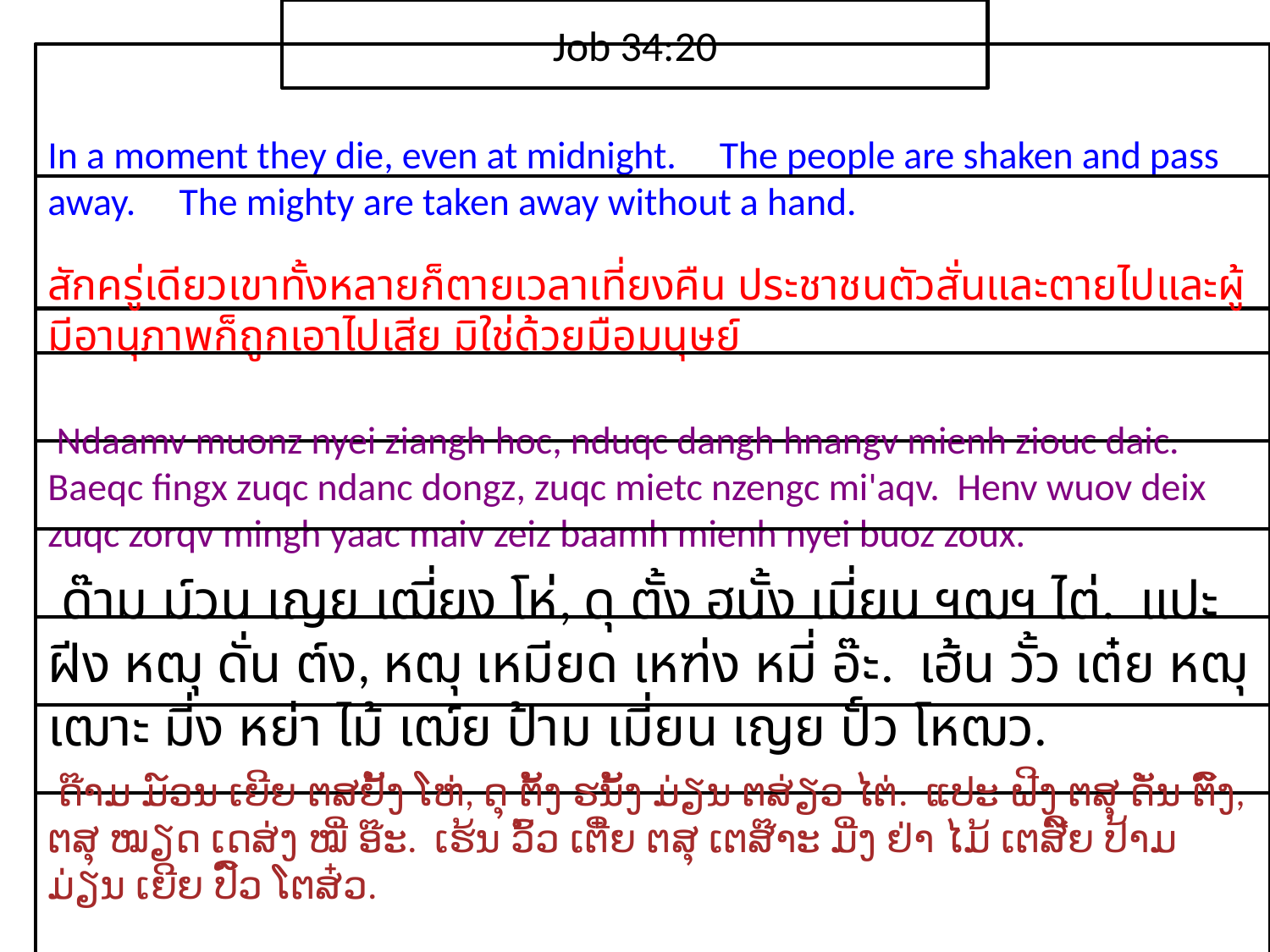

Job 34:20
In a moment they die, even at midnight.     The people are shaken and pass away.     The mighty are taken away without a hand.
สักครู่​เดียว​เขา​ทั้ง​หลาย​ก็​ตายเวลา​เที่ยง​คืน ประชาชน​ตัว​สั่น​และ​ตาย​ไปและ​ผู้​มี​อานุภาพ​ก็​ถูก​เอา​ไป​เสีย มิใช่​ด้วย​มือ​มนุษย์
 Ndaamv muonz nyei ziangh hoc, nduqc dangh hnangv mienh ziouc daic.  Baeqc fingx zuqc ndanc dongz, zuqc mietc nzengc mi'aqv.  Henv wuov deix zuqc zorqv mingh yaac maiv zeiz baamh mienh nyei buoz zoux.
 ด๊าม ม์วน เญย เฒี่ยง โห่, ดุ ตั้ง ฮนั้ง เมี่ยน ฯฒฯ ไต่.  แปะ ฝีง หฒุ ดั่น ต์ง, หฒุ เหมียด เหฑ่ง หมี่ อ๊ะ.  เฮ้น วั้ว เต๋ย หฒุ เฒาะ มี่ง หย่า ไม้ เฒ์ย ป้าม เมี่ยน เญย ปั์ว โหฒว.
 ດ໊າມ ມ໌ວນ ເຍີຍ ຕສຢັ້ງ ໂຫ່, ດຸ ຕັ້ງ ຮນັ້ງ ມ່ຽນ ຕສ່ຽວ ໄຕ່.  ແປະ ຝີງ ຕສຸ ດັ່ນ ຕົ໌ງ, ຕສຸ ໝຽດ ເດສ່ງ ໝີ່ ອ໊ະ.  ເຮ້ນ ວົ້ວ ເຕີ໋ຍ ຕສຸ ເຕສ໊າະ ມີ່ງ ຢ່າ ໄມ້ ເຕສີ໌ຍ ປ້າມ ມ່ຽນ ເຍີຍ ປົ໌ວ ໂຕສ໋ວ.